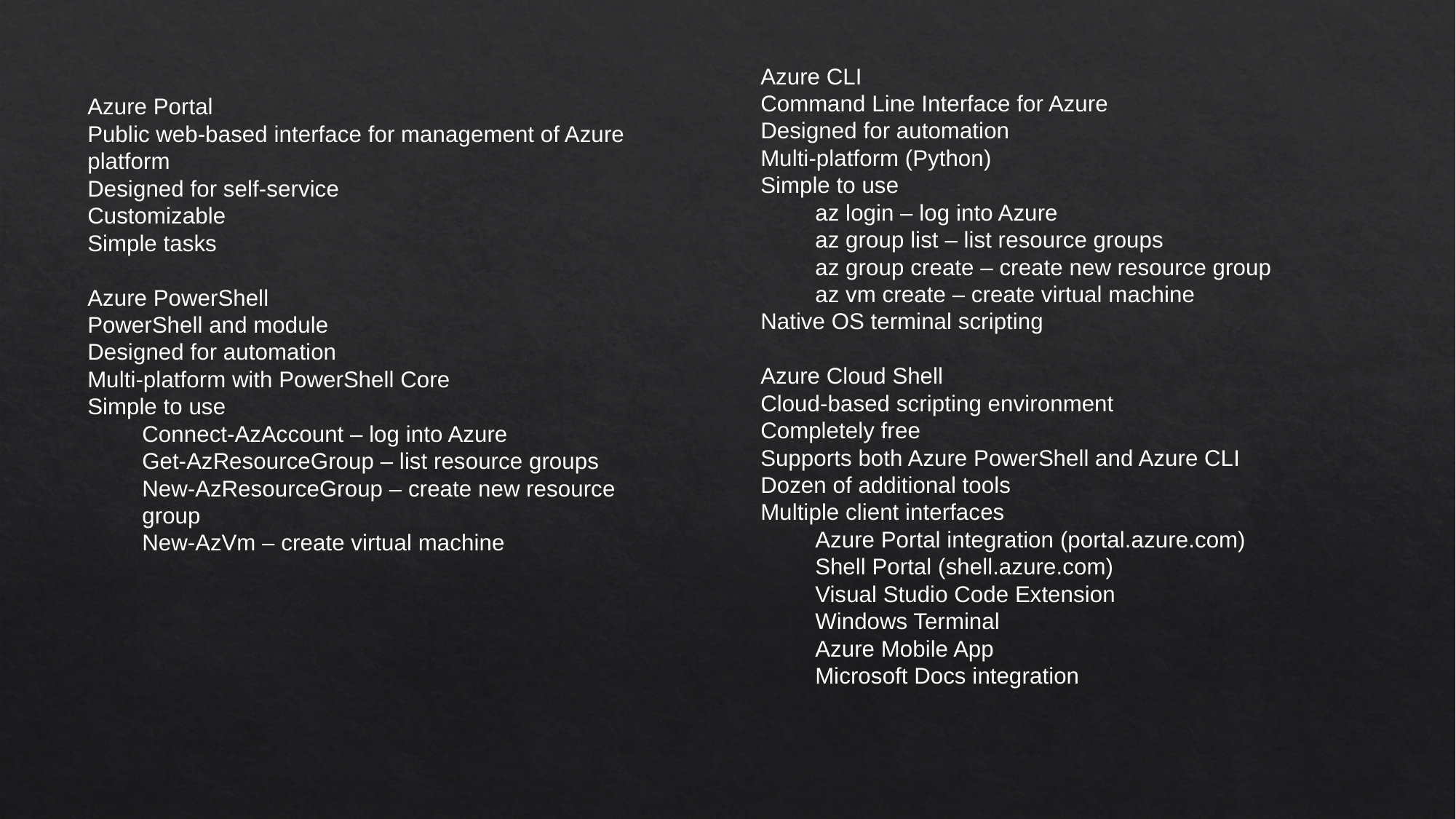

Azure CLI
Command Line Interface for Azure
Designed for automation
Multi-platform (Python)
Simple to use
az login – log into Azure
az group list – list resource groups
az group create – create new resource group
az vm create – create virtual machine
Native OS terminal scripting

Azure Cloud Shell
Cloud-based scripting environment
Completely free
Supports both Azure PowerShell and Azure CLI
Dozen of additional tools
Multiple client interfaces
Azure Portal integration (portal.azure.com)
Shell Portal (shell.azure.com)
Visual Studio Code Extension
Windows Terminal
Azure Mobile App
Microsoft Docs integration
Azure Portal
Public web-based interface for management of Azure platform
Designed for self-service
Customizable
Simple tasks

Azure PowerShell
PowerShell and module
Designed for automation
Multi-platform with PowerShell Core
Simple to use
Connect-AzAccount – log into Azure
Get-AzResourceGroup – list resource groups
New-AzResourceGroup – create new resource group
New-AzVm – create virtual machine